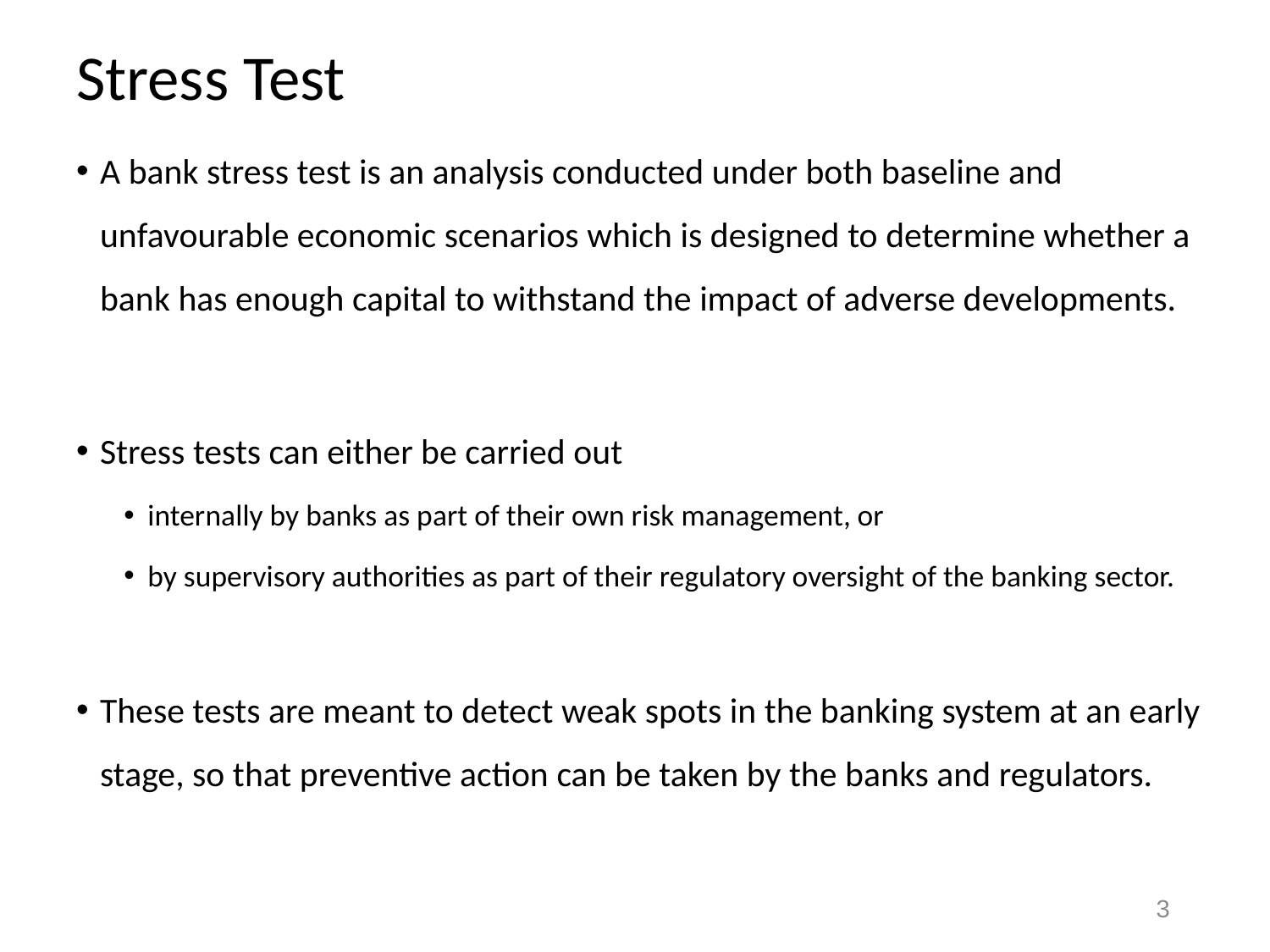

# Stress Test
A bank stress test is an analysis conducted under both baseline and unfavourable economic scenarios which is designed to determine whether a bank has enough capital to withstand the impact of adverse developments.

Stress tests can either be carried out
internally by banks as part of their own risk management, or
by supervisory authorities as part of their regulatory oversight of the banking sector.

These tests are meant to detect weak spots in the banking system at an early stage, so that preventive action can be taken by the banks and regulators.

3